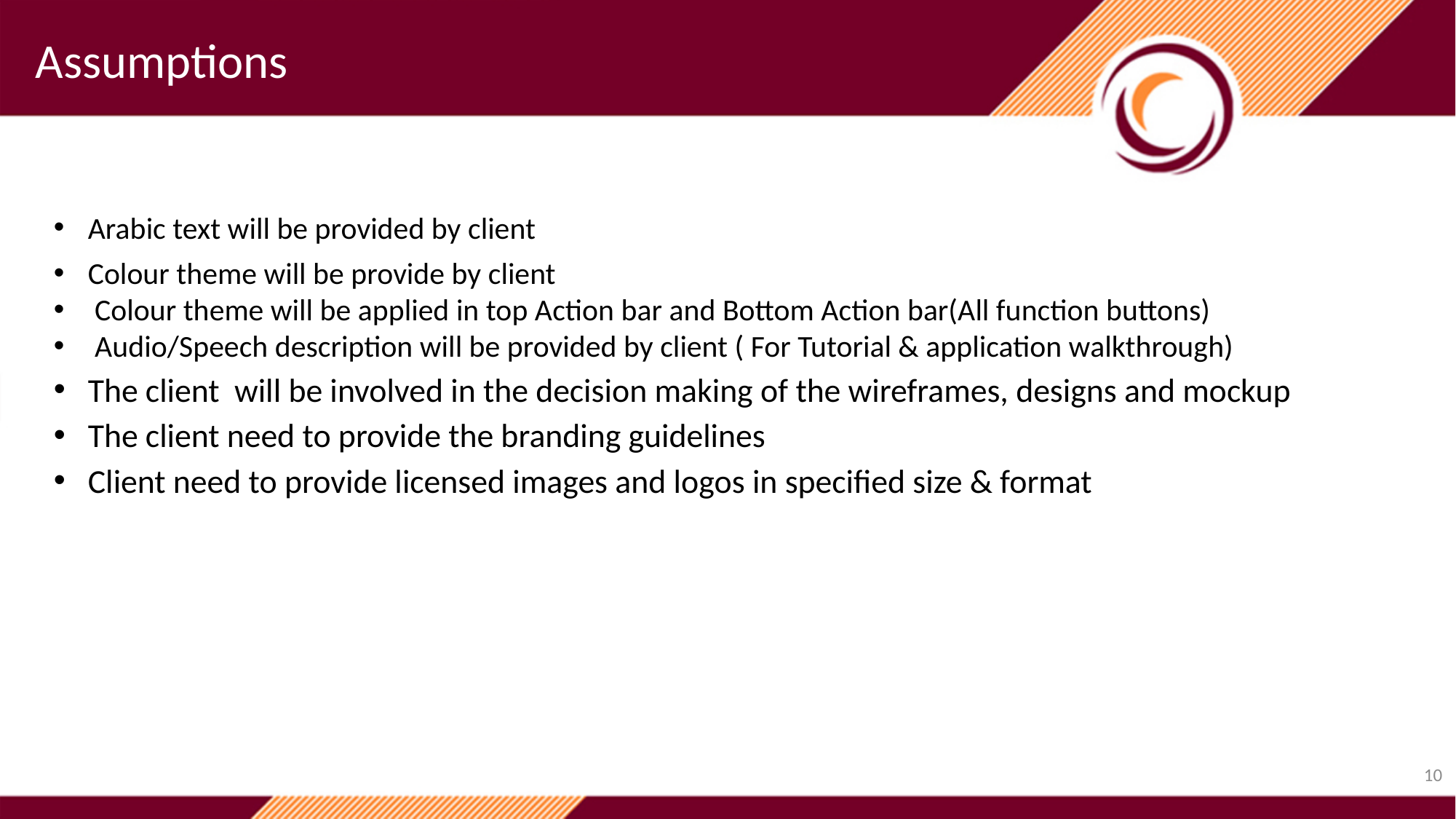

Assumptions
Arabic text will be provided by client
Colour theme will be provide by client
Colour theme will be applied in top Action bar and Bottom Action bar(All function buttons)
Audio/Speech description will be provided by client ( For Tutorial & application walkthrough)
The client  will be involved in the decision making of the wireframes, designs and mockup
The client need to provide the branding guidelines
Client need to provide licensed images and logos in specified size & format

10